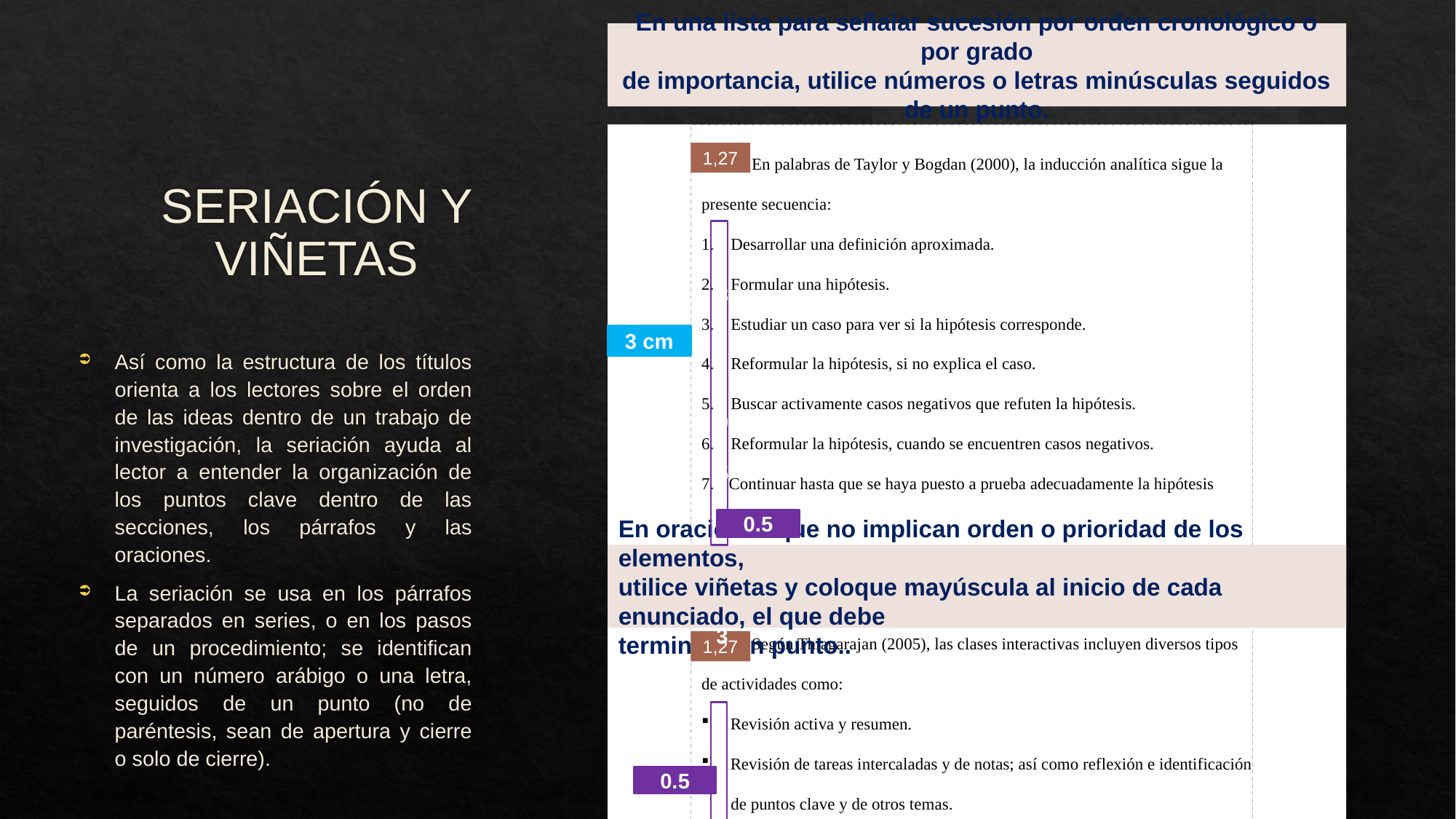

En una lista para señalar sucesión por orden cronológico o por grado
de importancia, utilice números o letras minúsculas seguidos de un punto.
# SERIACIÓN Y VIÑETAS

            En palabras de Taylor y Bogdan (2000), la inducción analítica sigue la
presente secuencia:
1.    Desarrollar una definición aproximada.
2.    Formular una hipótesis.
3.    Estudiar un caso para ver si la hipótesis corresponde.
4.    Reformular la hipótesis, si no explica el caso.
5.    Buscar activamente casos negativos que refuten la hipótesis.
6.    Reformular la hipótesis, cuando se encuentren casos negativos.
Continuar hasta que se haya puesto a prueba adecuadamente la hipótesis

            Según Thiagarajan (2005), las clases interactivas incluyen diversos tipos de actividades como:
  Revisión activa y resumen.
  Revisión de tareas intercaladas y de notas; así como reflexión e identificación
       de puntos clave y de otros temas.

1,27
3    0.5
3 cm
Así como la estructura de los títulos orienta a los lectores sobre el orden de las ideas dentro de un trabajo de investigación, la seriación ayuda al lector a entender la organización de los puntos clave dentro de las secciones, los párrafos y las oraciones.
La seriación se usa en los párrafos separados en series, o en los pasos de un procedimiento; se identifican con un número arábigo o una letra, seguidos de un punto (no de paréntesis, sean de apertura y cierre o solo de cierre).
0.5
En oraciones que no implican orden o prioridad de los elementos,
utilice viñetas y coloque mayúscula al inicio de cada enunciado, el que debe
terminar con punto..
1,27
3       0.5
0.5